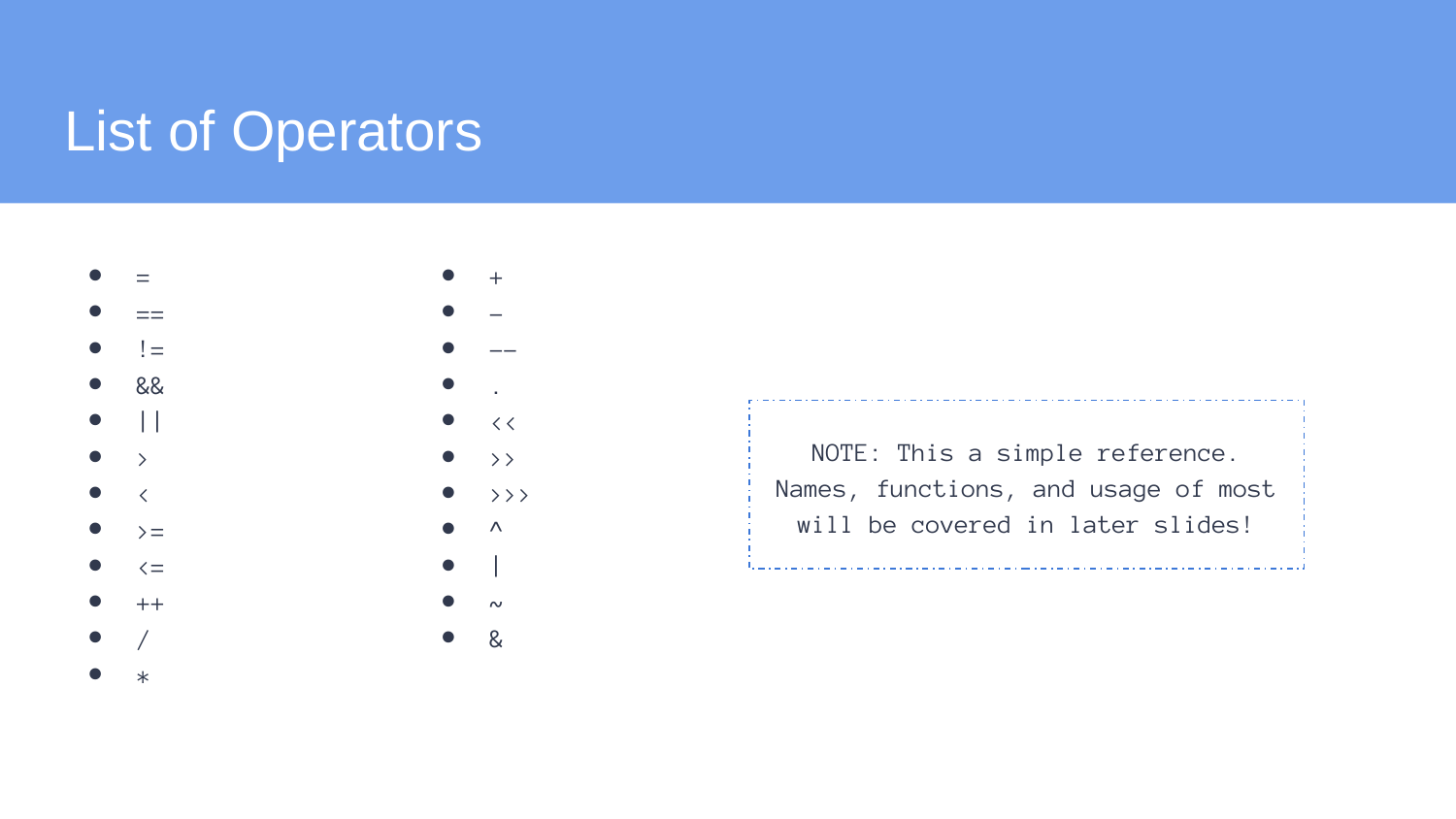

# List of Operators
=
==
!=
&&
||
>
<
>=
<=
++
/
*

+
-
--
.
<<
>>
>>>
^
|
~
&

NOTE: This a simple reference.
Names, functions, and usage of most will be covered in later slides!